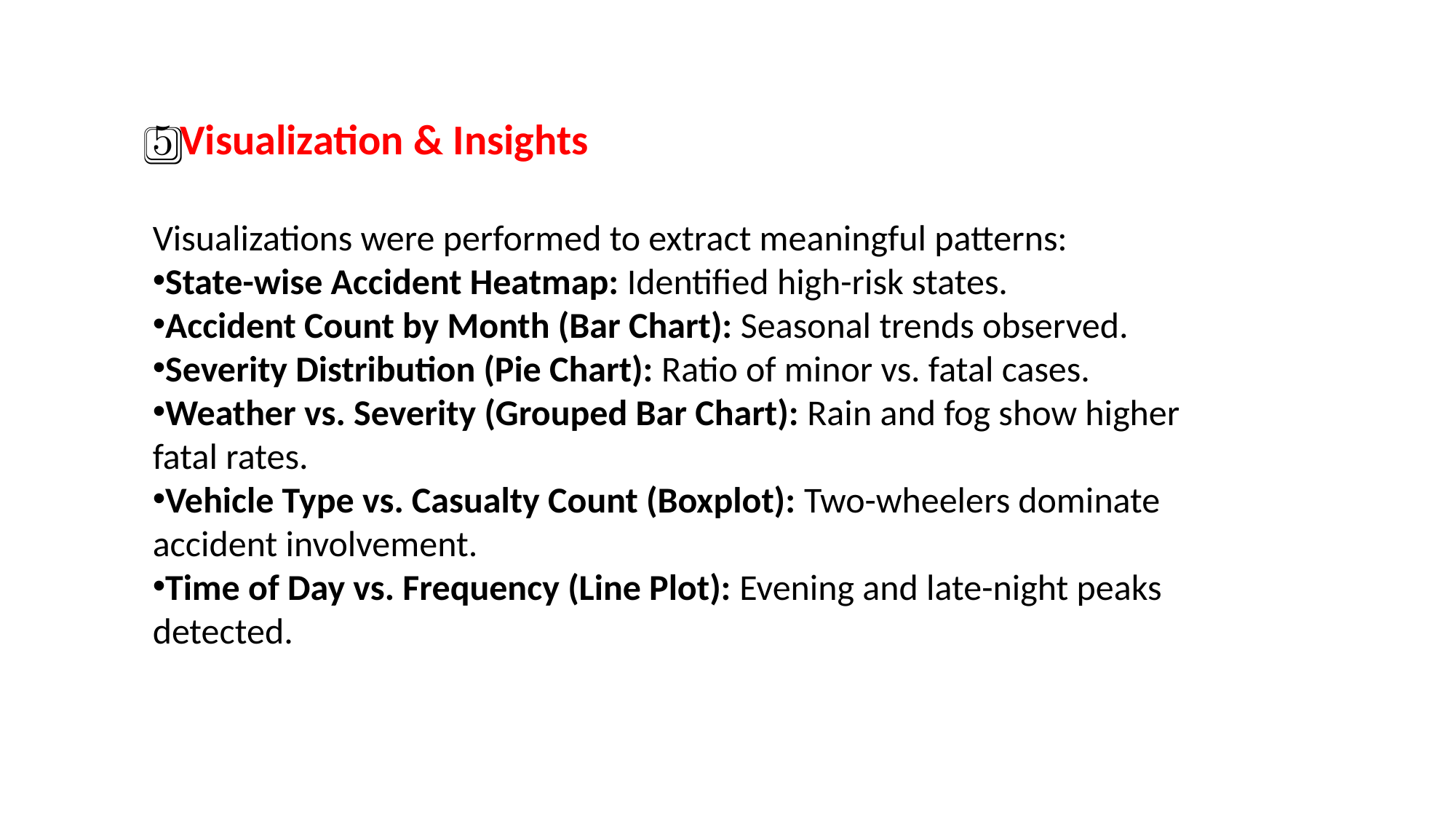

5️⃣ Visualization & Insights

Visualizations were performed to extract meaningful patterns:
State-wise Accident Heatmap: Identified high-risk states.
Accident Count by Month (Bar Chart): Seasonal trends observed.
Severity Distribution (Pie Chart): Ratio of minor vs. fatal cases.
Weather vs. Severity (Grouped Bar Chart): Rain and fog show higher fatal rates.
Vehicle Type vs. Casualty Count (Boxplot): Two-wheelers dominate accident involvement.
Time of Day vs. Frequency (Line Plot): Evening and late-night peaks detected.